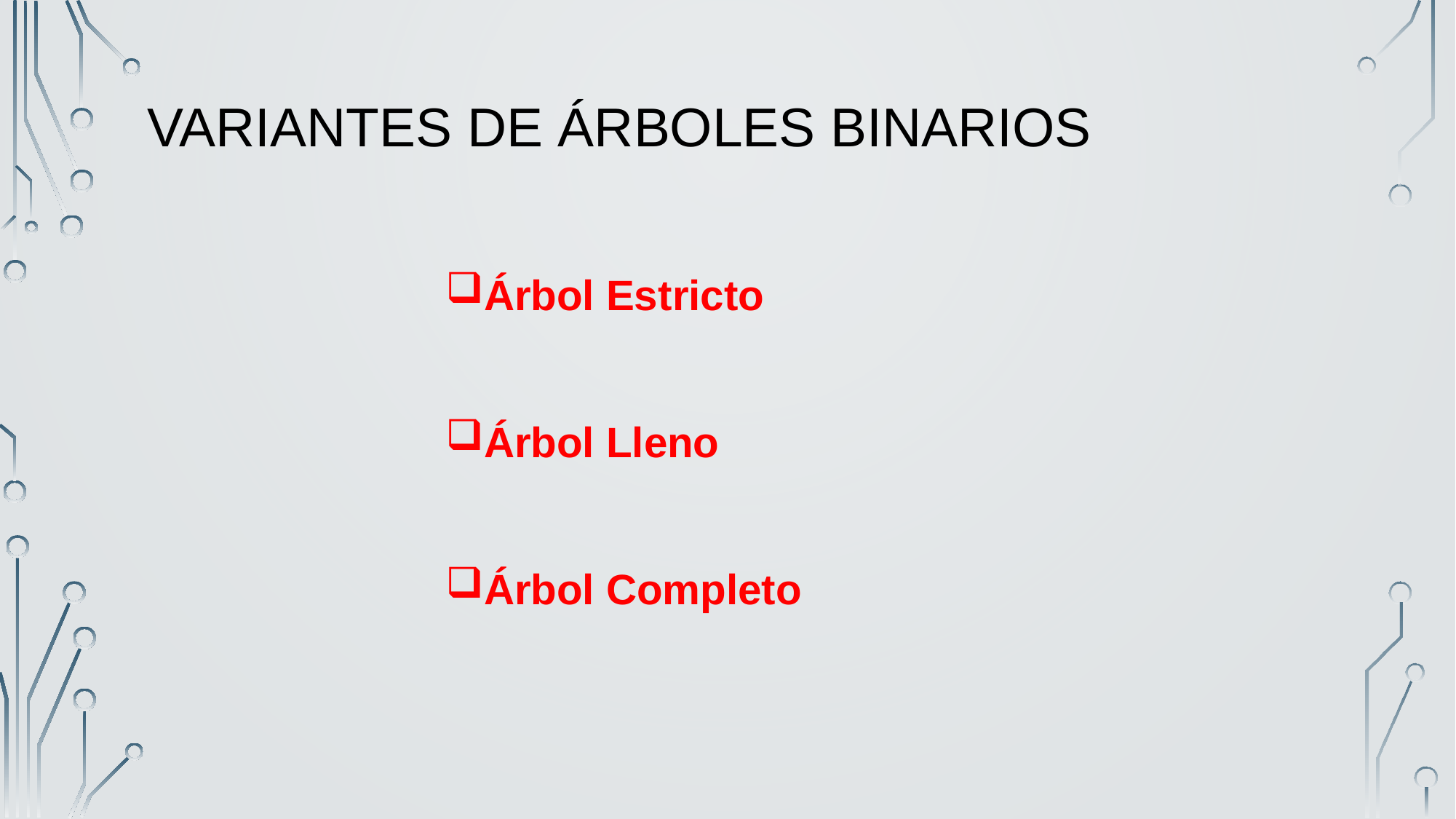

# Variantes de Árboles Binarios
Árbol Estricto

Árbol Lleno

Árbol Completo